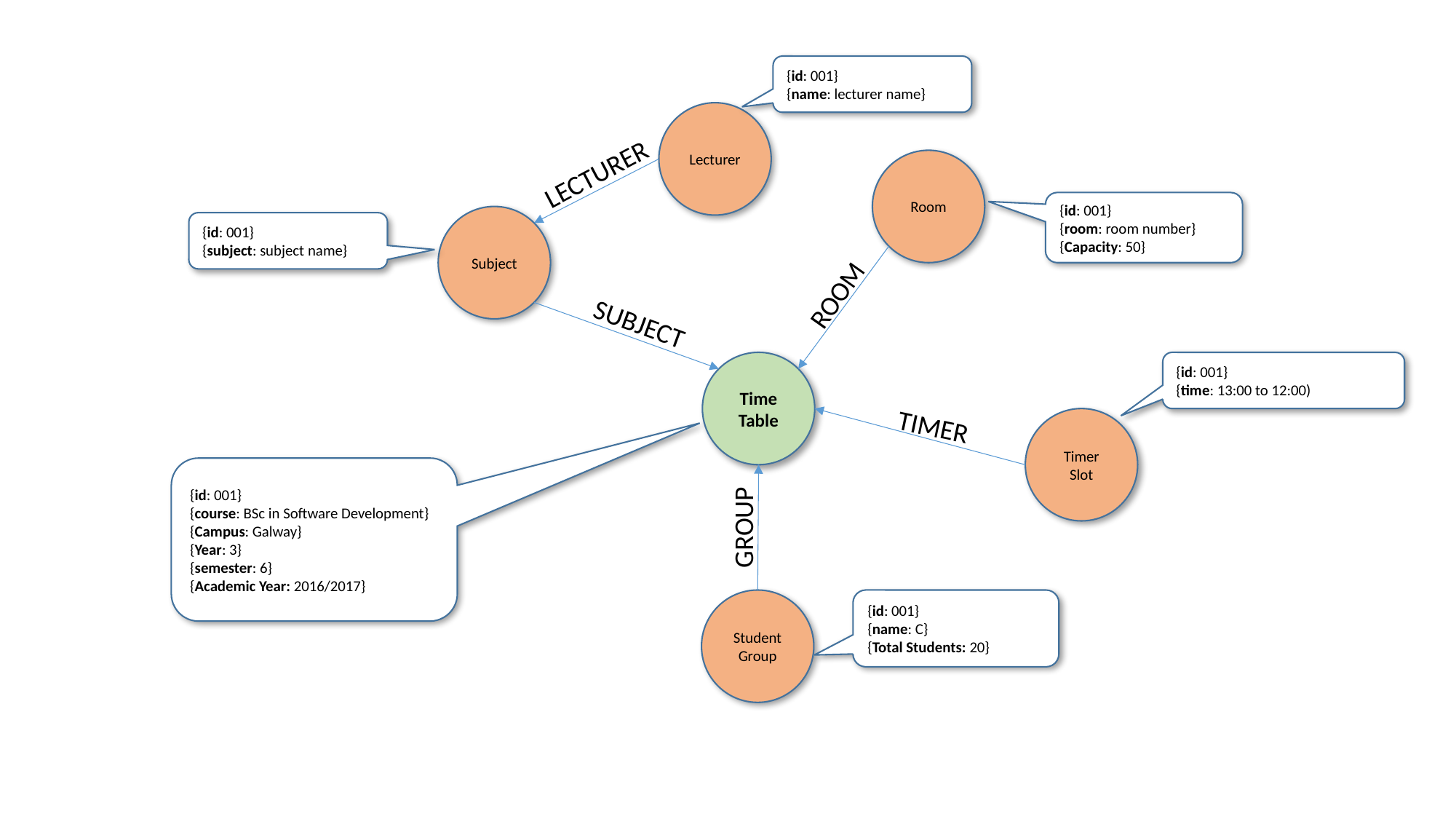

{id: 001}
{name: lecturer name}
Lecturer
Room
LECTURER
{id: 001}
{room: room number}
{Capacity: 50}
Subject
{id: 001}
{subject: subject name}
ROOM
SUBJECT
Time Table
{id: 001}
{time: 13:00 to 12:00)
TIMER
Timer Slot
{id: 001}
{course: BSc in Software Development}
{Campus: Galway}
{Year: 3}
{semester: 6}
{Academic Year: 2016/2017}
GROUP
{id: 001}
{name: C}
{Total Students: 20}
Student Group